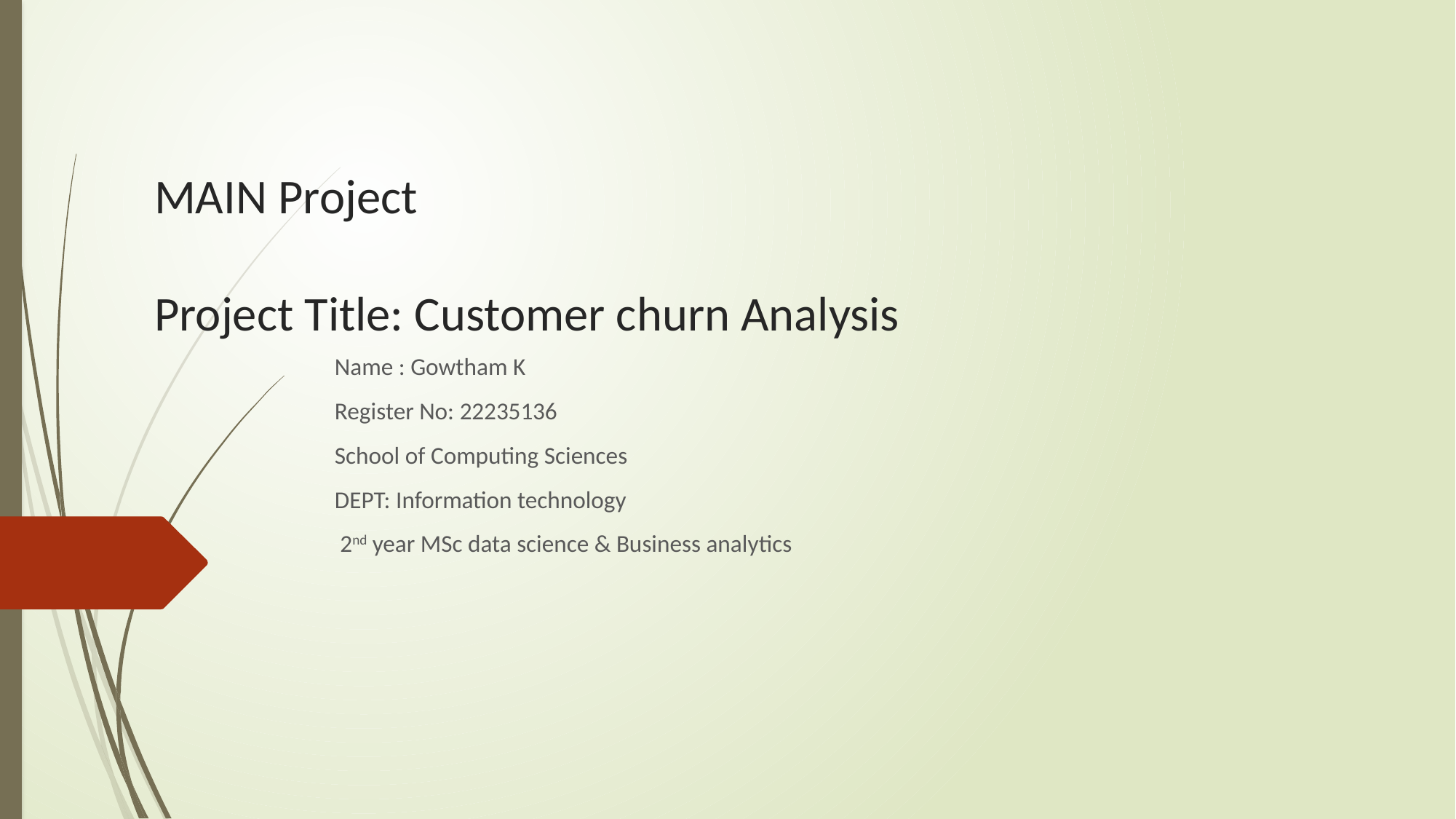

# MAIN Project Project Title: Customer churn Analysis
Name : Gowtham K
Register No: 22235136
School of Computing Sciences
DEPT: Information technology
 2nd year MSc data science & Business analytics